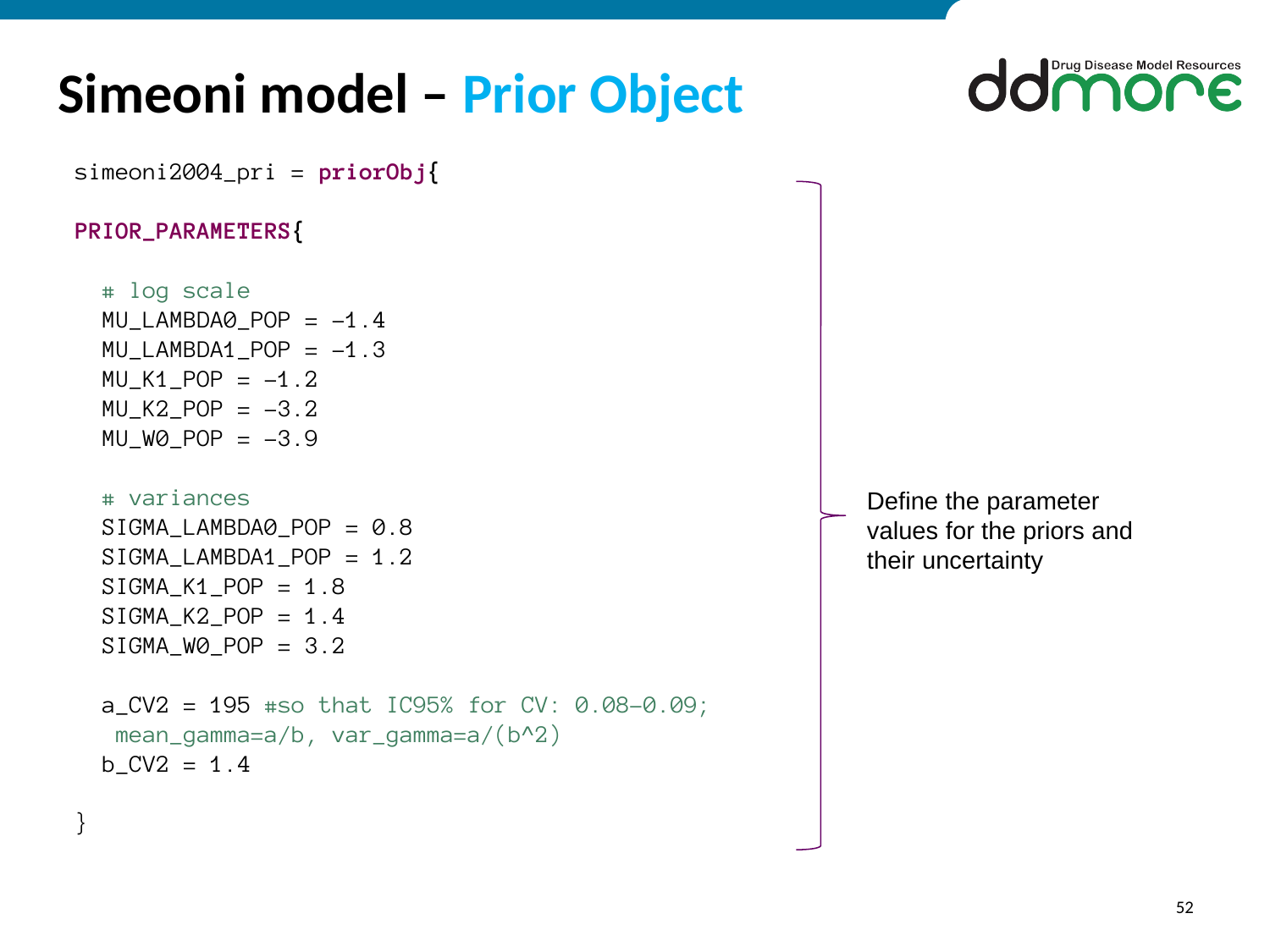

# Simeoni model – Prior Object
simeoni2004_pri = priorObj{

PRIOR_PARAMETERS{

  # log scale
  MU_LAMBDA0_POP = -1.4
  MU_LAMBDA1_POP = -1.3
  MU_K1_POP = -1.2
  MU_K2_POP = -3.2
  MU_W0_POP = -3.9

  # variances
  SIGMA_LAMBDA0_POP = 0.8
  SIGMA_LAMBDA1_POP = 1.2
  SIGMA_K1_POP = 1.8
  SIGMA_K2_POP = 1.4
  SIGMA_W0_POP = 3.2

  a_CV2 = 195 #so that IC95% for CV: 0.08-0.09;
   mean_gamma=a/b, var_gamma=a/(b^2)
  b_CV2 = 1.4

}

Define the parameter values for the priors and their uncertainty
52